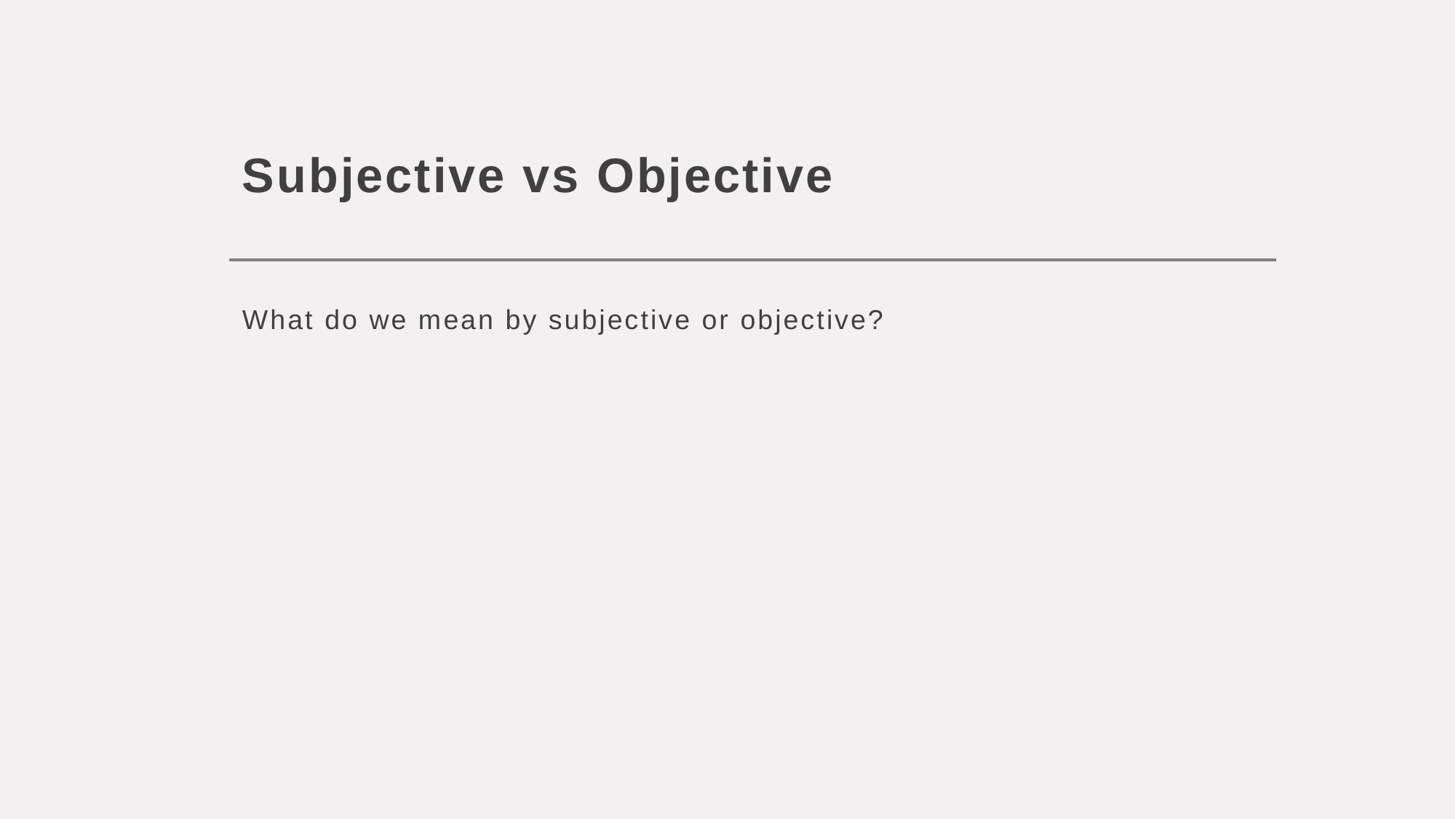

# Subjective vs Objective
What do we mean by subjective or objective?